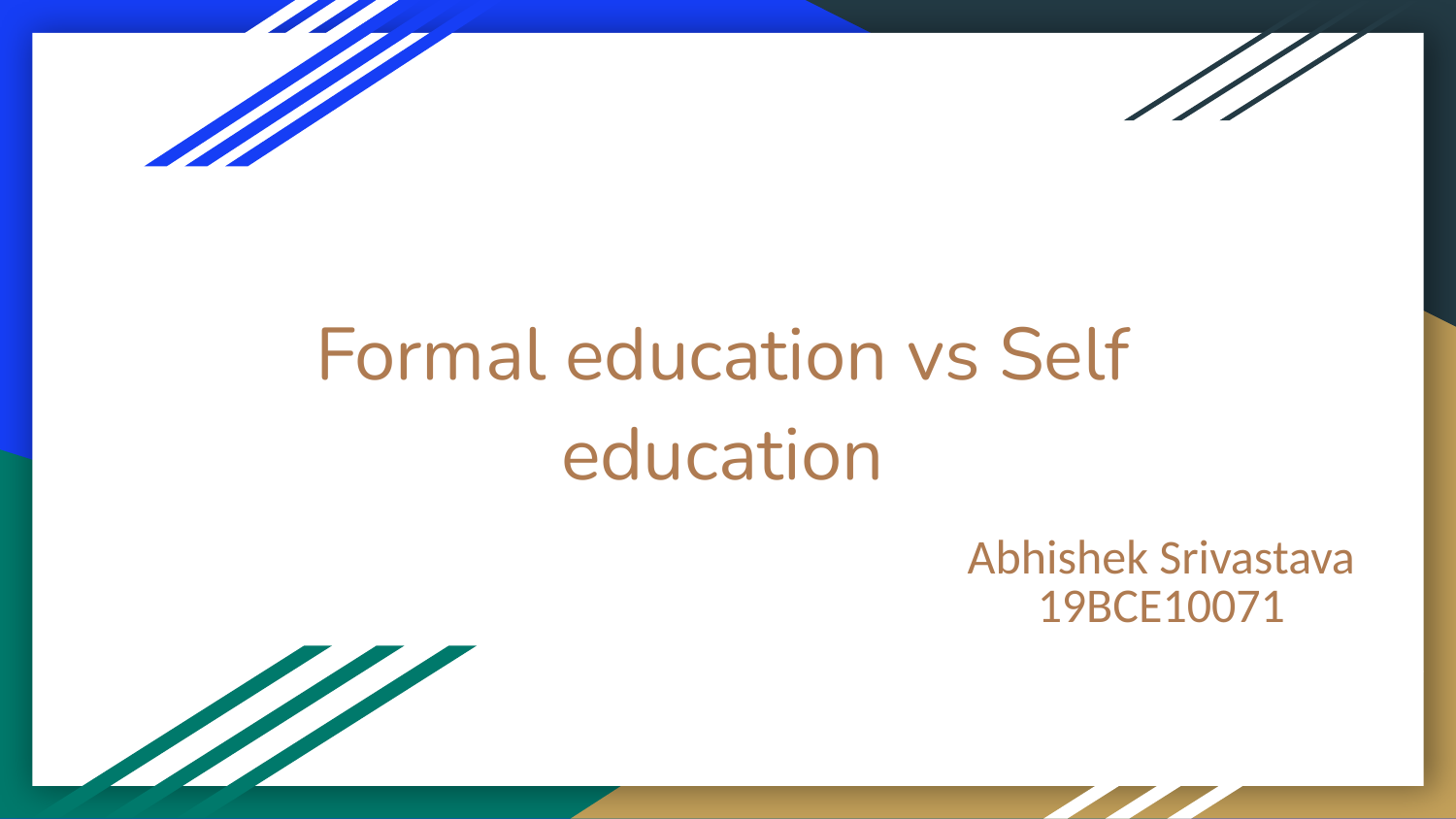

# Formal education vs Self education
Abhishek Srivastava
19BCE10071